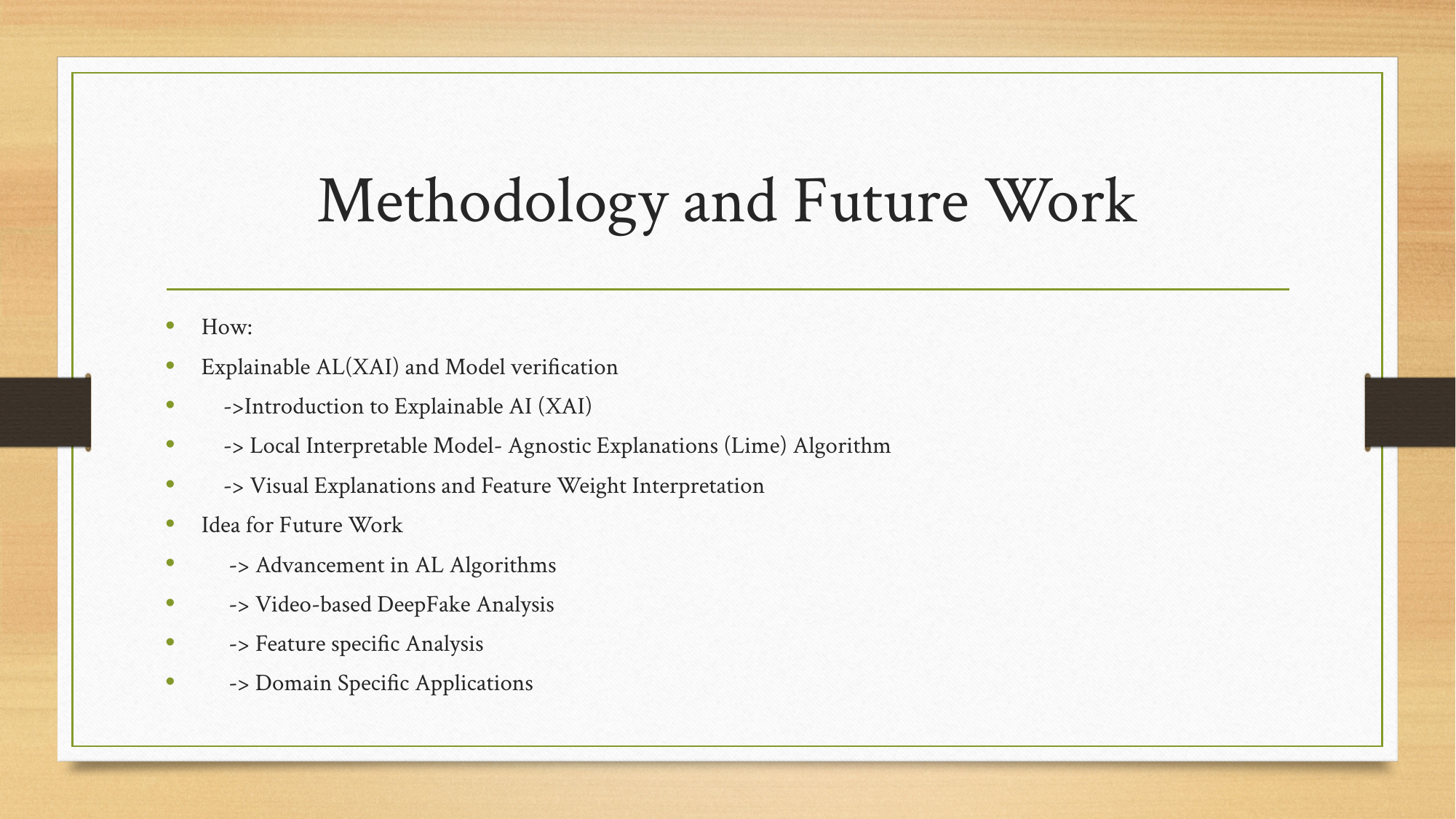

# Methodology and Future Work
How:
Explainable AL(XAI) and Model verification
    ->Introduction to Explainable AI (XAI)
    -> Local Interpretable Model- Agnostic Explanations (Lime) Algorithm
    -> Visual Explanations and Feature Weight Interpretation
Idea for Future Work
     -> Advancement in AL Algorithms
     -> Video-based DeepFake Analysis
     -> Feature specific Analysis
     -> Domain Specific Applications